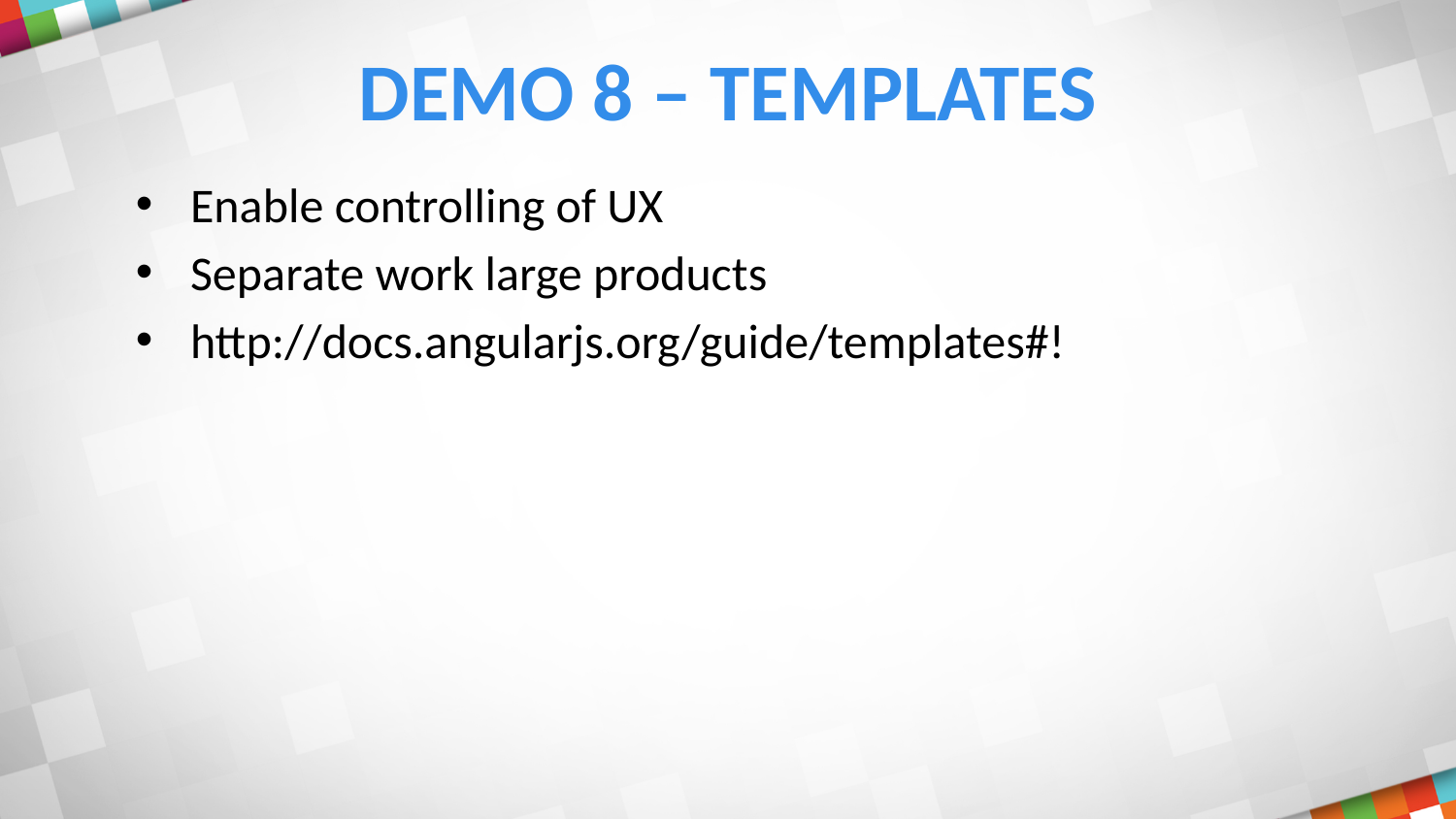

# Demo 8 – Templates
Enable controlling of UX
Separate work large products
http://docs.angularjs.org/guide/templates#!